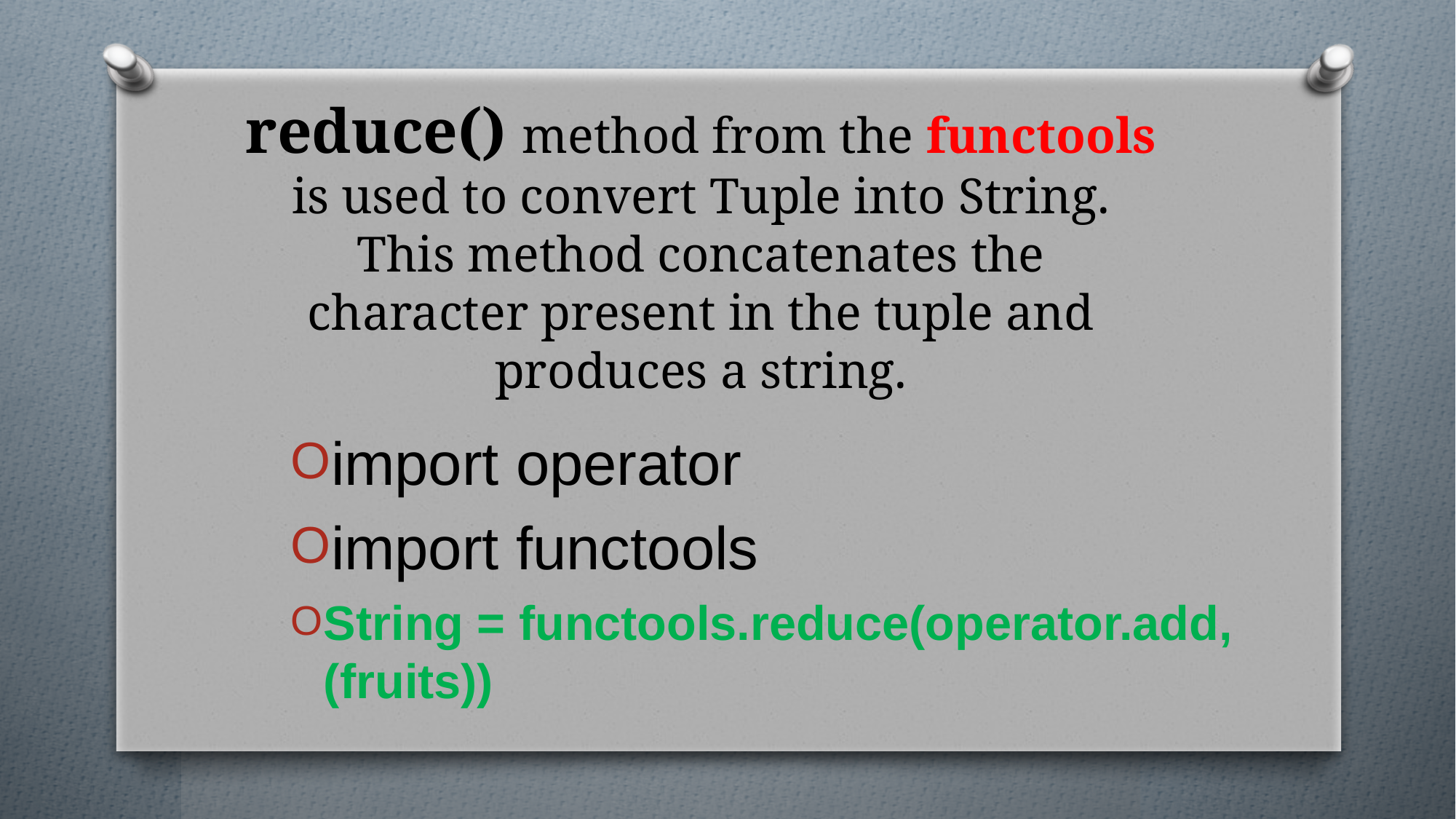

# reduce() method from the functools is used to convert Tuple into String. This method concatenates the character present in the tuple and produces a string.
import operator
import functools
String = functools.reduce(operator.add, (fruits))